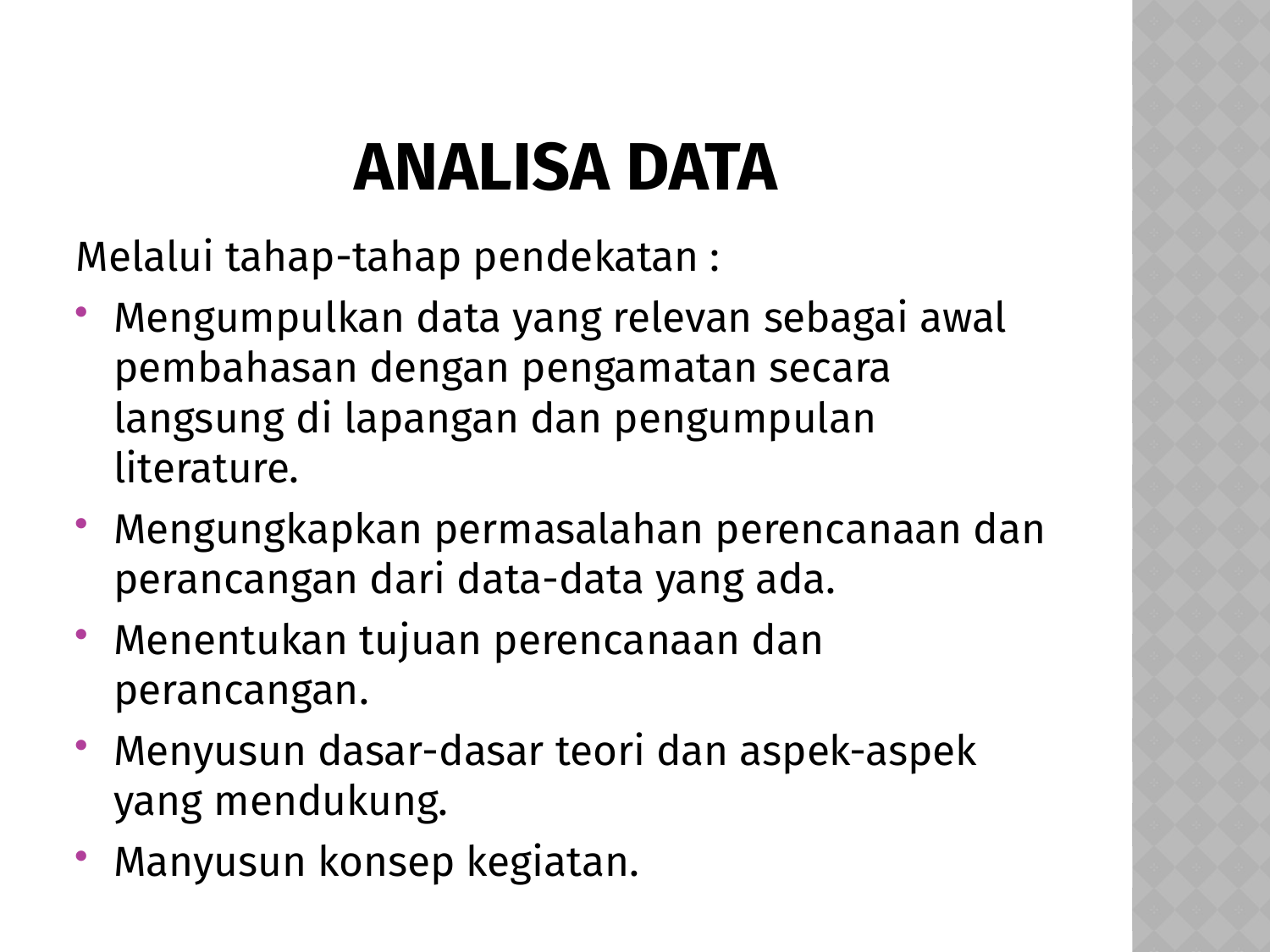

# Analisa data
Melalui tahap-tahap pendekatan :
Mengumpulkan data yang relevan sebagai awal pembahasan dengan pengamatan secara langsung di lapangan dan pengumpulan literature.
Mengungkapkan permasalahan perencanaan dan perancangan dari data-data yang ada.
Menentukan tujuan perencanaan dan perancangan.
Menyusun dasar-dasar teori dan aspek-aspek yang mendukung.
Manyusun konsep kegiatan.